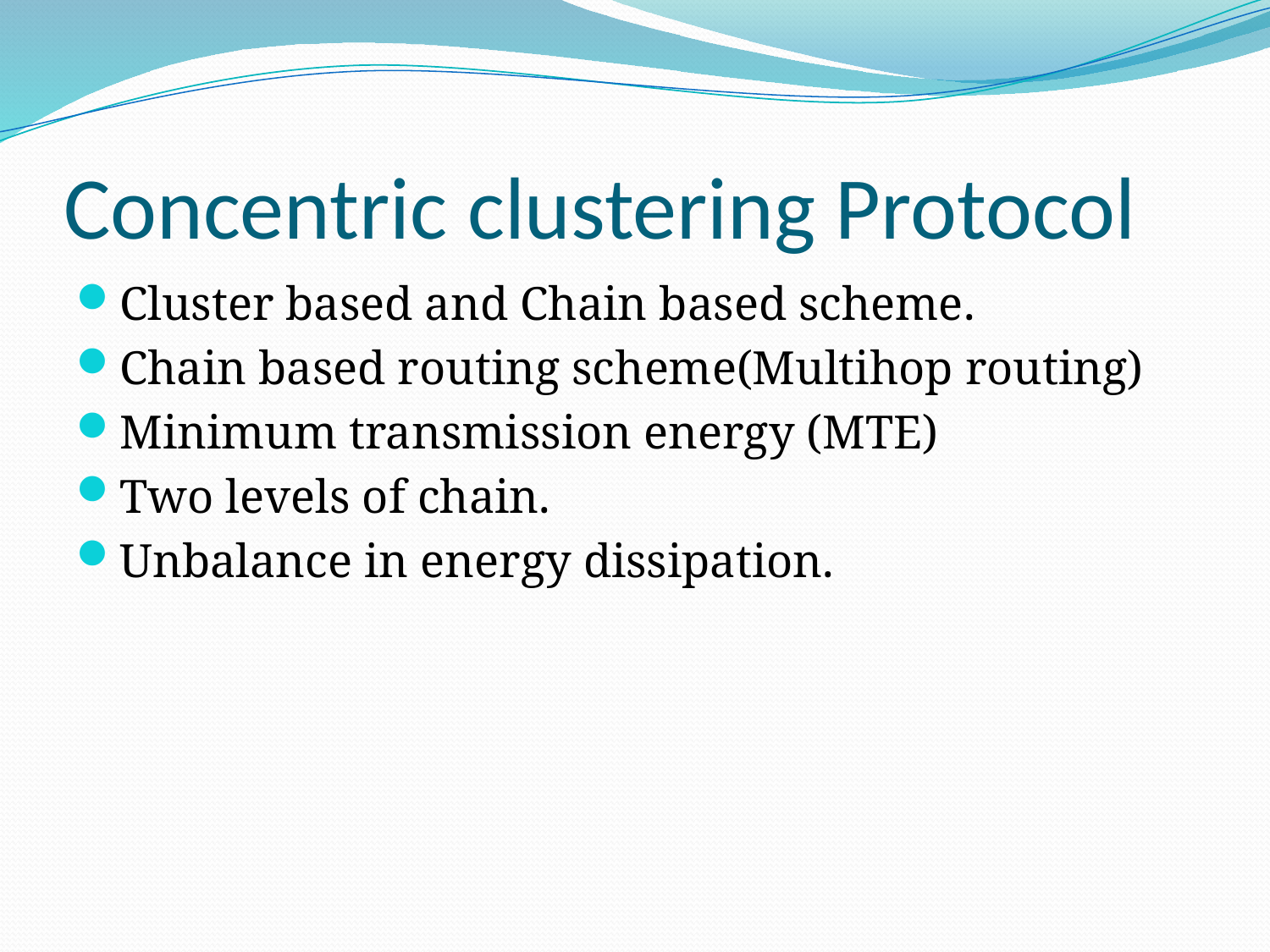

# Concentric clustering Protocol
Cluster based and Chain based scheme.
Chain based routing scheme(Multihop routing)
Minimum transmission energy (MTE)
Two levels of chain.
Unbalance in energy dissipation.